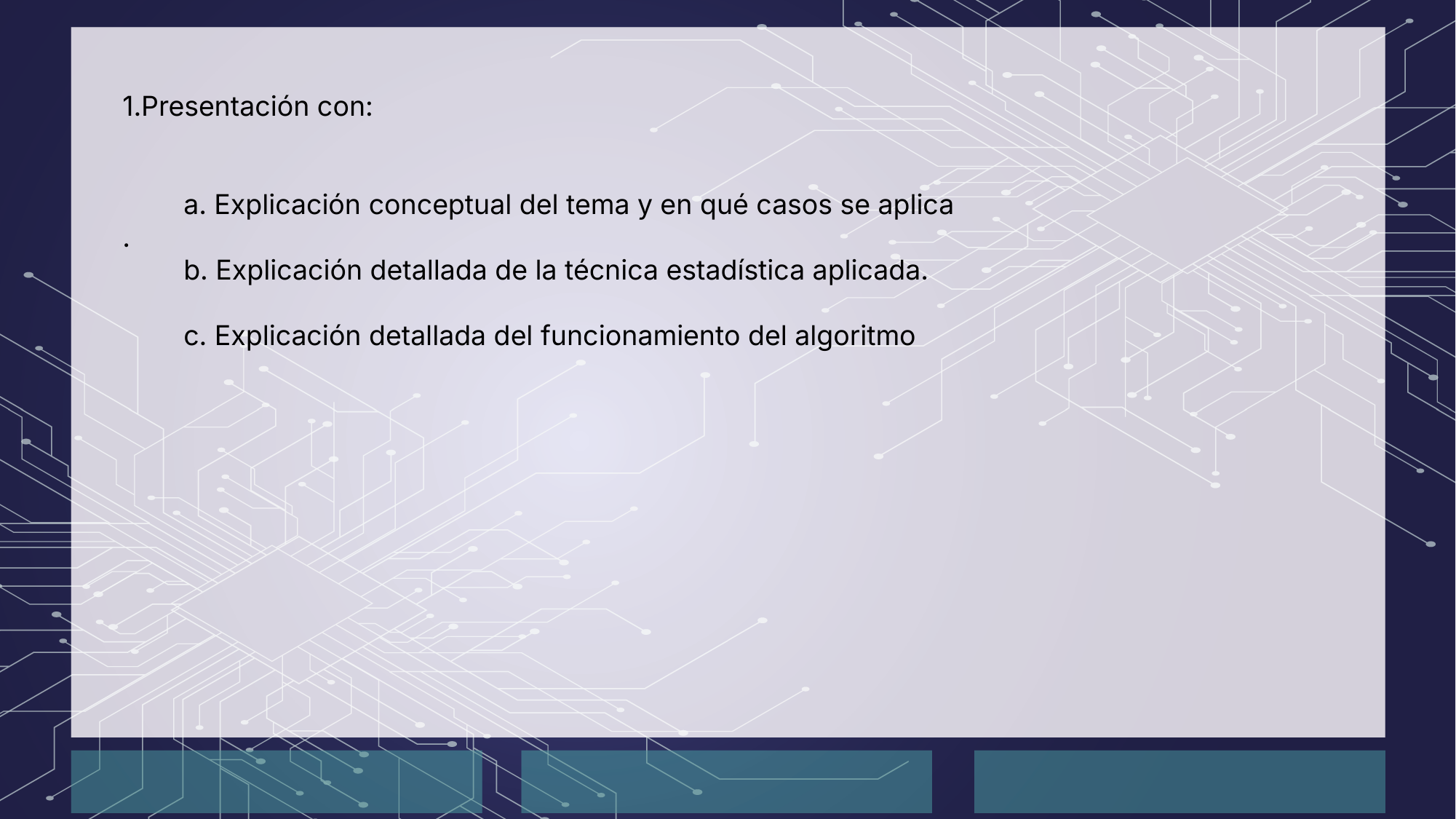

Presentación con:

        a. Explicación conceptual del tema y en qué casos se aplica
.
        b. Explicación detallada de la técnica estadística aplicada.

        c. Explicación detallada del funcionamiento del algoritmo